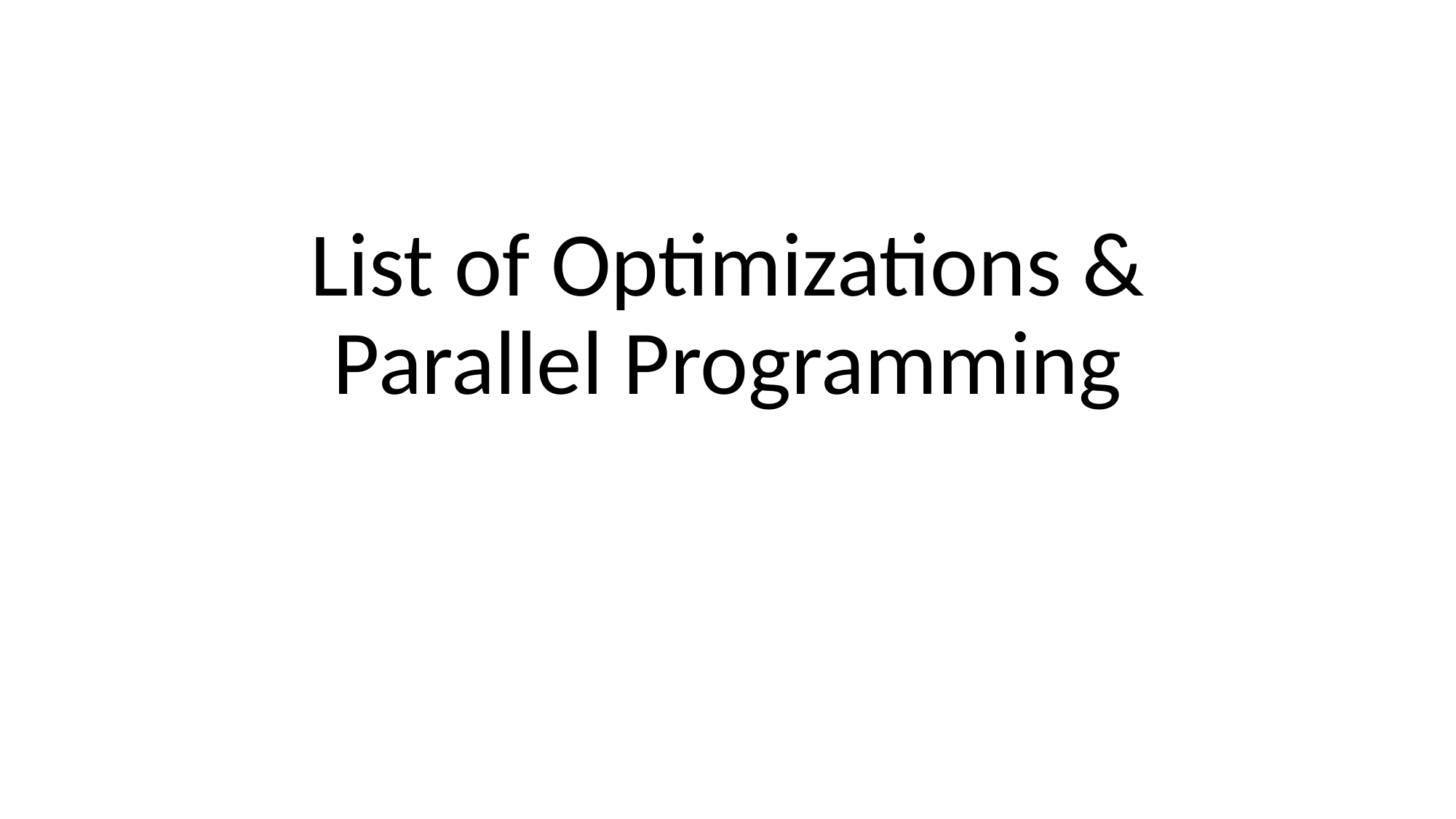

# List of Optimizations & Parallel Programming

21